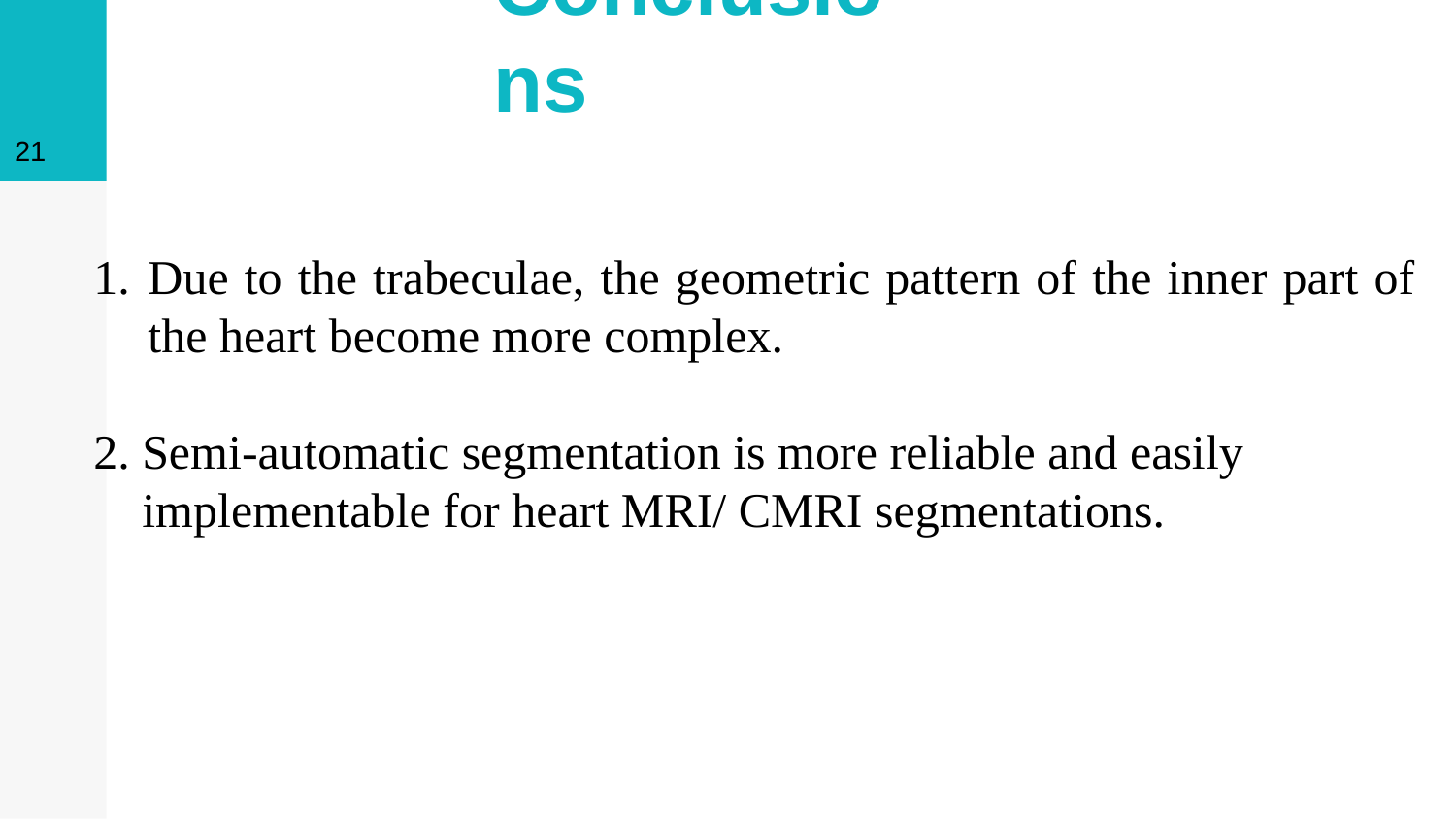

21
# Conclusions
Due to the trabeculae, the geometric pattern of the inner part of the heart become more complex.

2. Semi-automatic segmentation is more reliable and easily
    implementable for heart MRI/ CMRI segmentations.